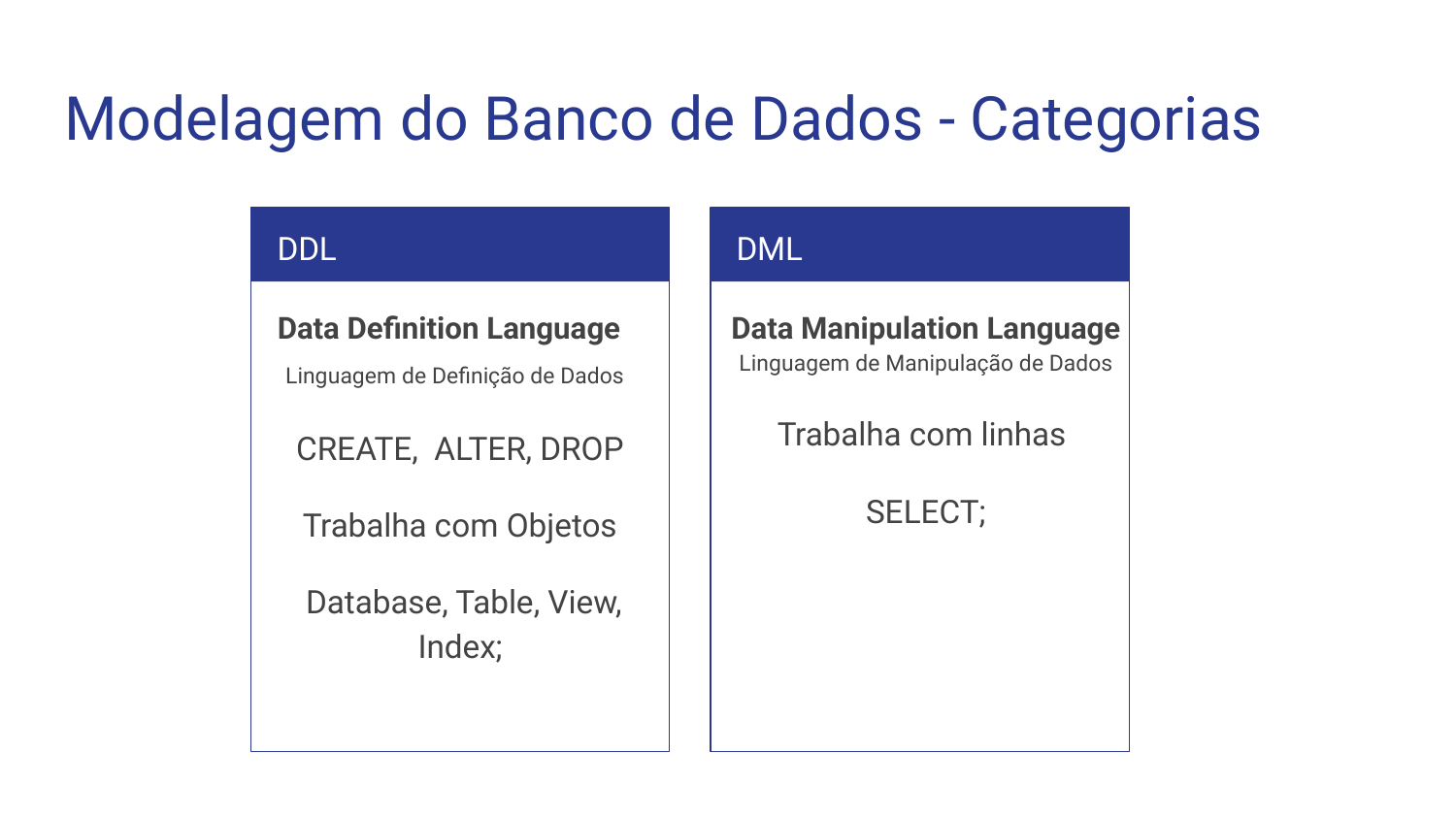

# Modelagem do Banco de Dados - Categorias

DDL

DML
Data Definition Language
 Linguagem de Definição de Dados
CREATE,  ALTER, DROP
Trabalha com Objetos
 Database, Table, View, Index;
Data Manipulation Language
Linguagem de Manipulação de Dados
Trabalha com linhas
SELECT;